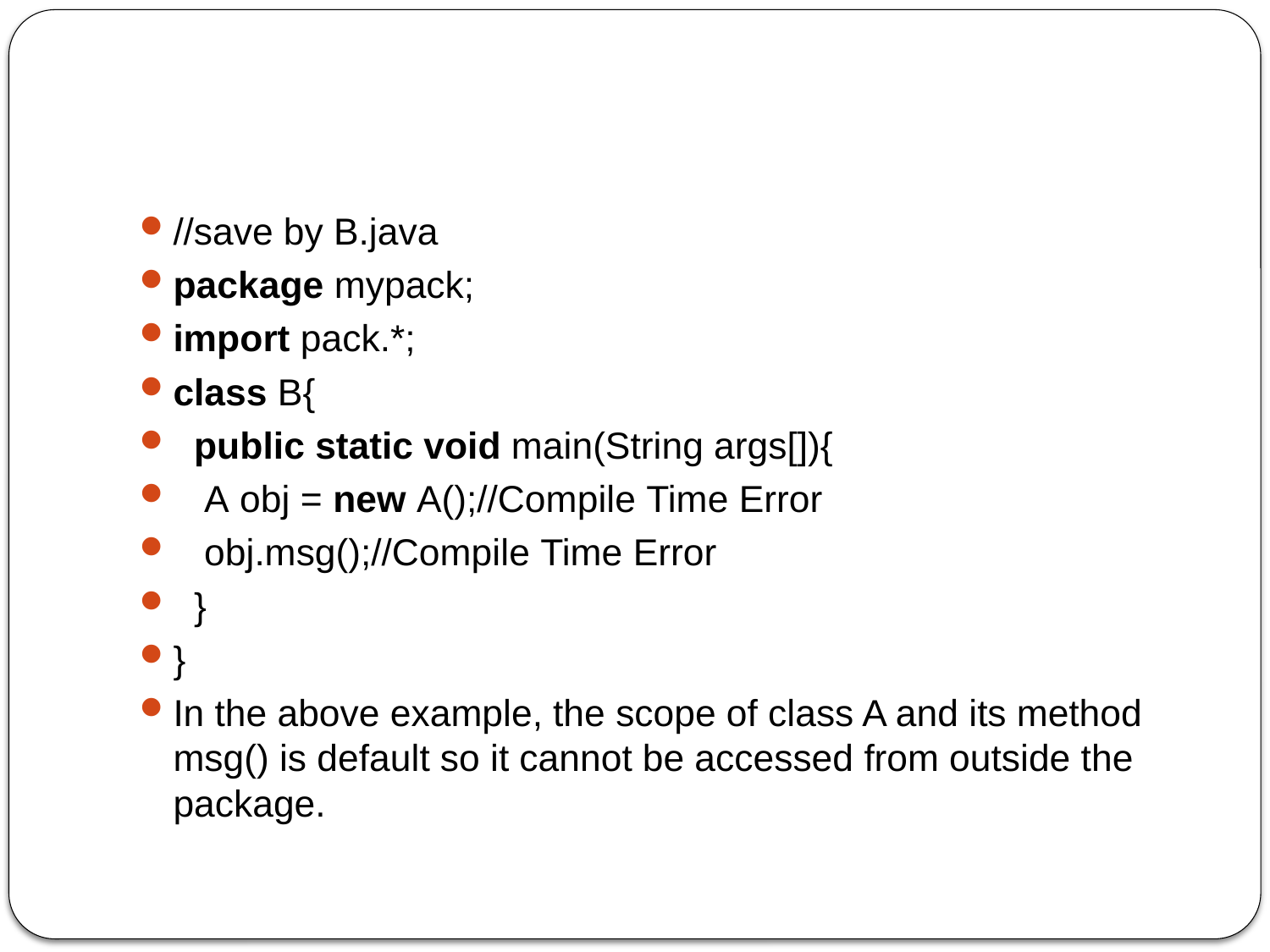

#
//save by B.java
package mypack;
import pack.*;
class B{
  public static void main(String args[]){
   A obj = new A();//Compile Time Error
   obj.msg();//Compile Time Error
  }
}
In the above example, the scope of class A and its method msg() is default so it cannot be accessed from outside the package.